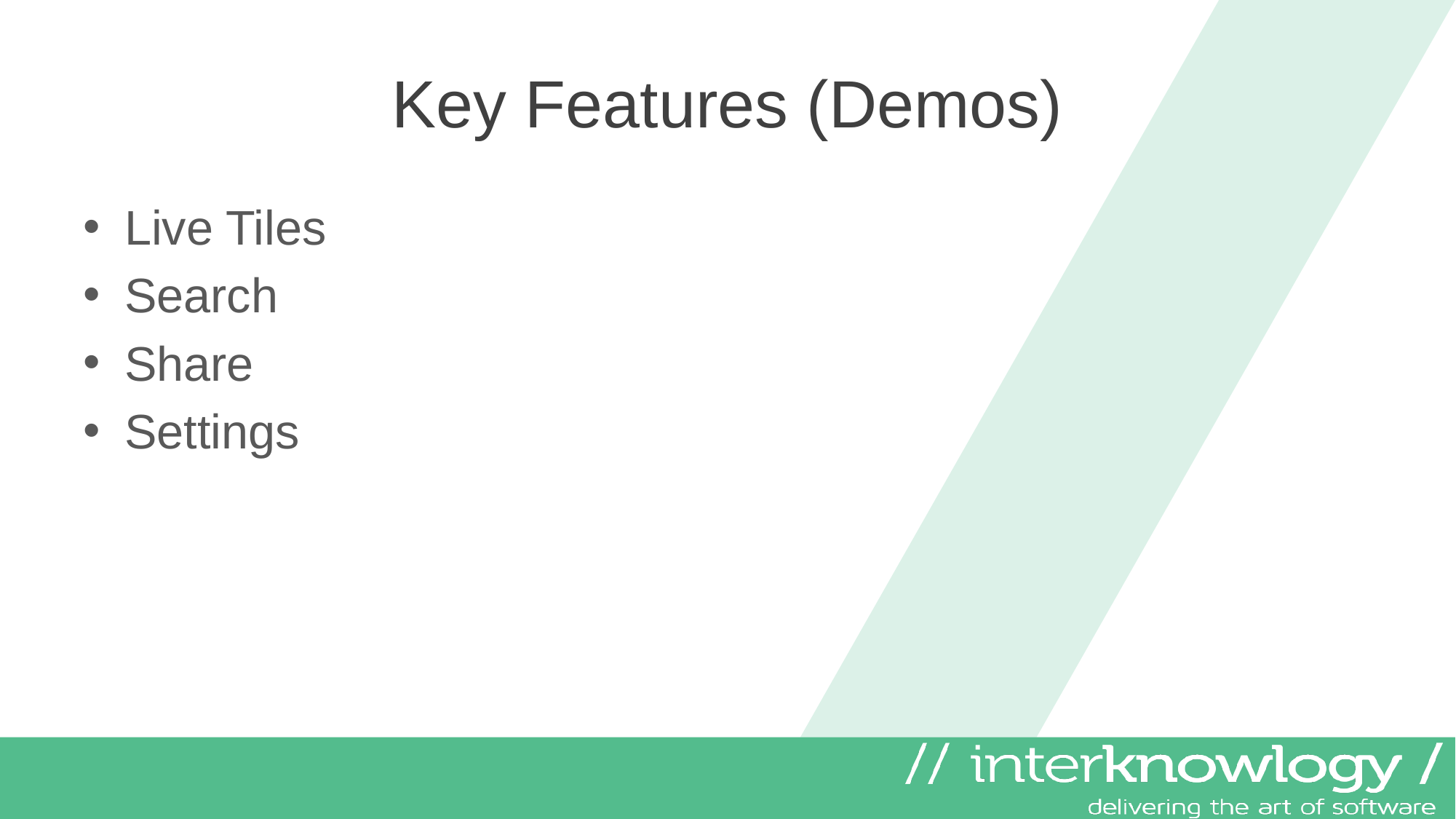

# Key Features (Demos)
Live Tiles
Search
Share
Settings